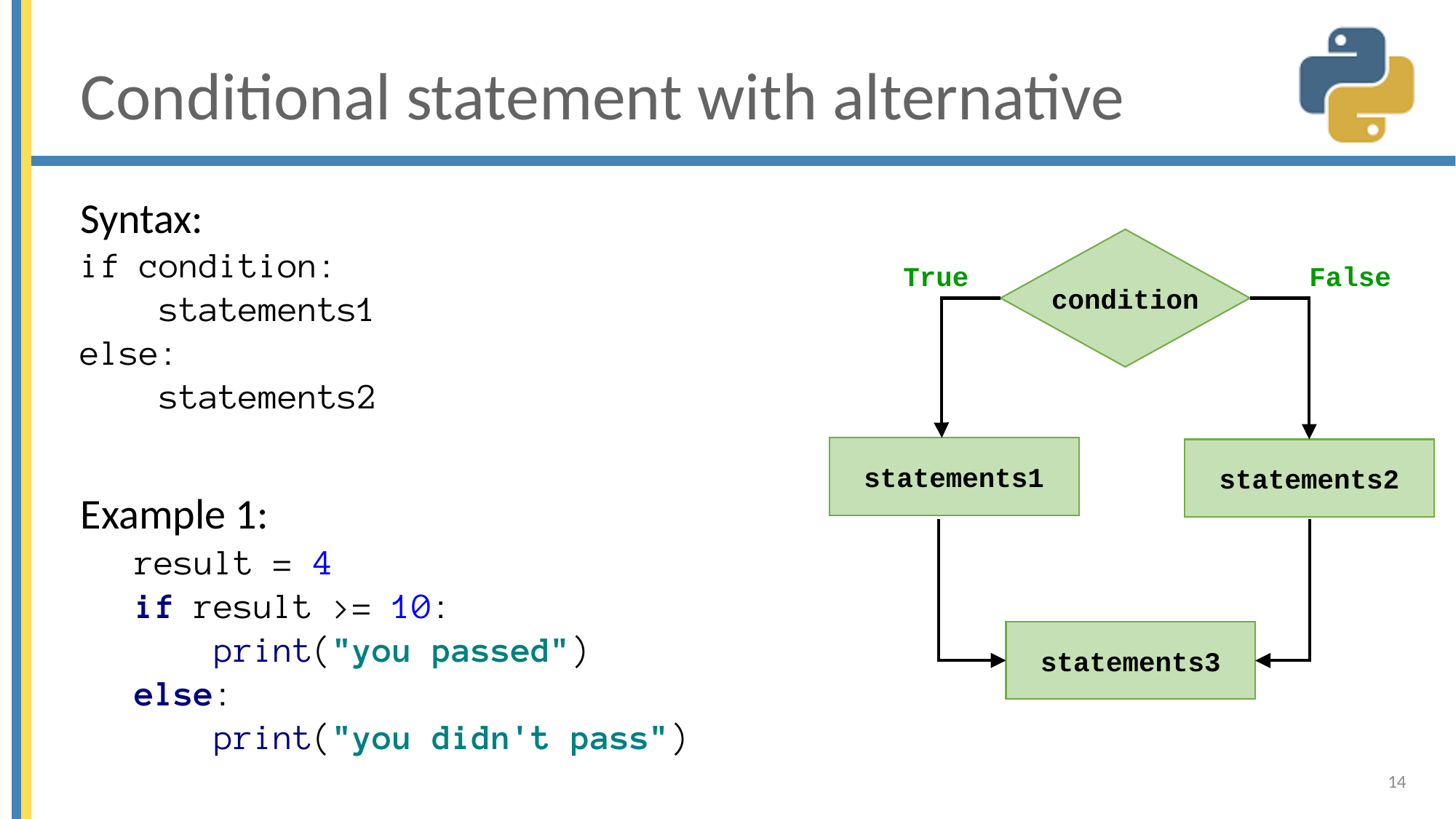

# Conditional statement with alternative
Syntax:
if condition:
    statements1
else:
    statements2

Example 1:
result = 4
if result >= 10:
    print("you passed")
else:
    print("you didn't pass")

condition
True
False
statements1
statements2
statements3
14